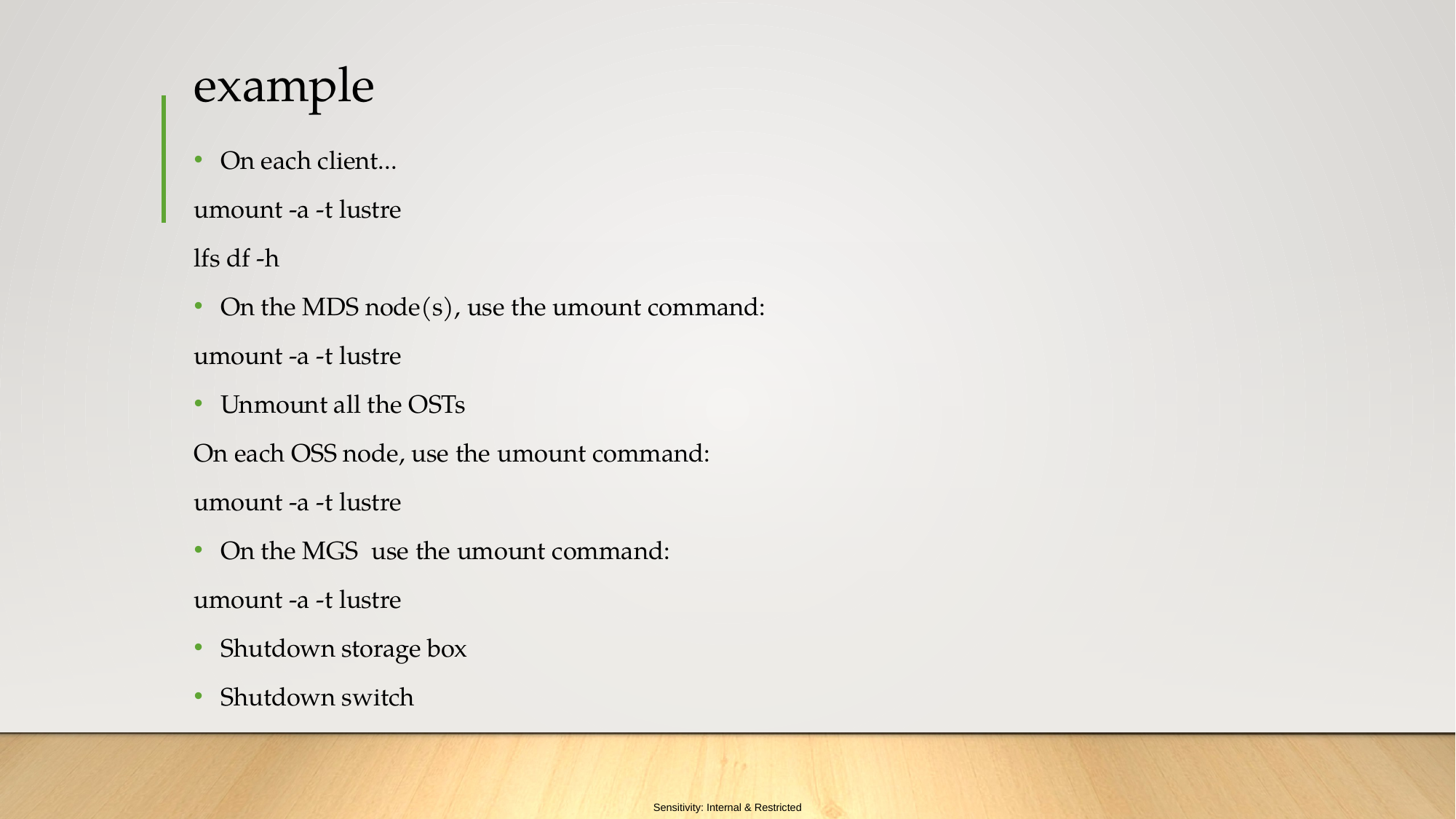

# example
On each client...
umount -a -t lustre
lfs df -h
On the MDS node(s), use the umount command:
umount -a -t lustre
Unmount all the OSTs
On each OSS node, use the umount command:
umount -a -t lustre
On the MGS  use the umount command:
umount -a -t lustre
Shutdown storage box
Shutdown switch